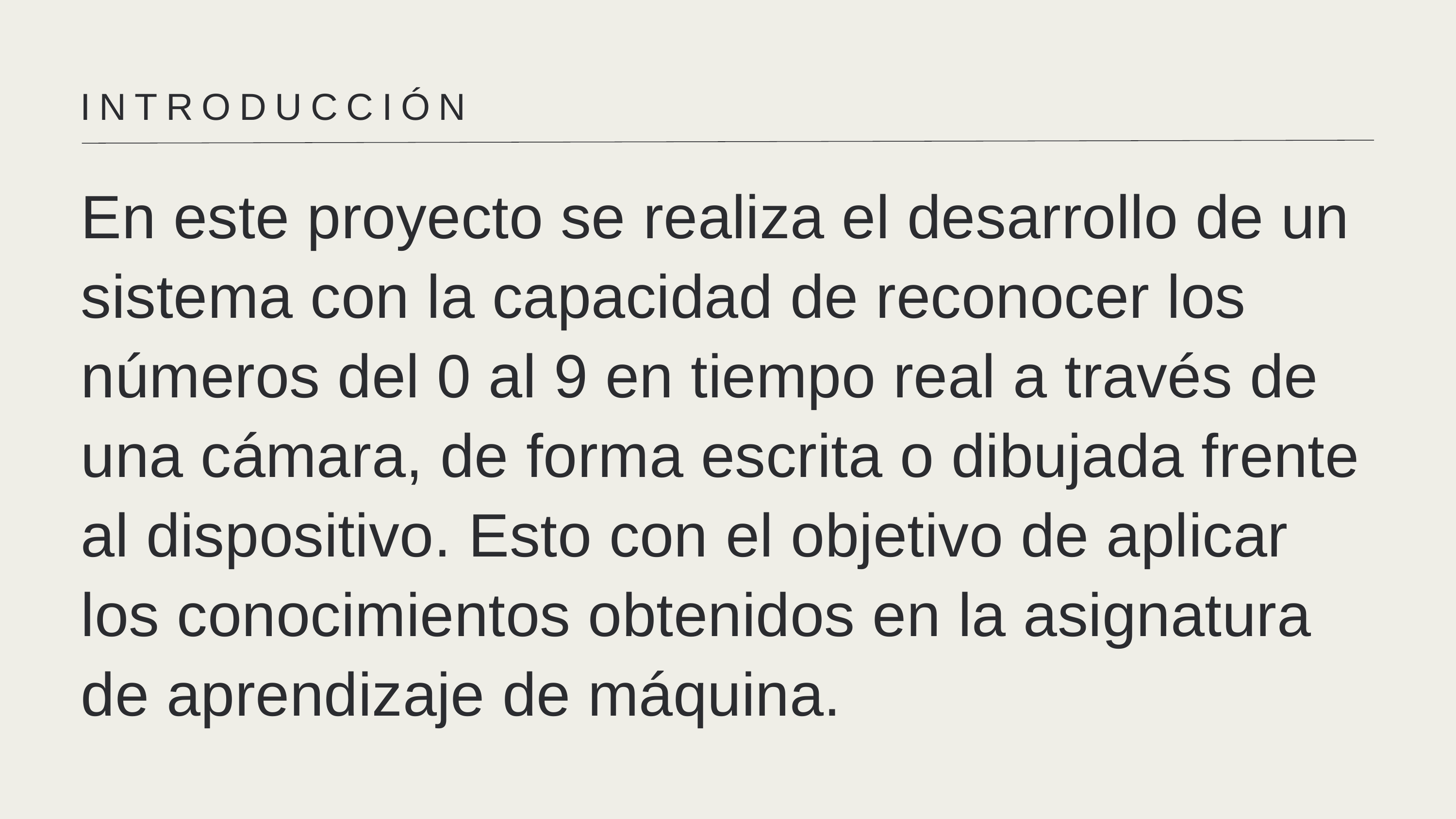

INTRODUCCIÓN

En este proyecto se realiza el desarrollo de un sistema con la capacidad de reconocer los números del 0 al 9 en tiempo real a través de una cámara, de forma escrita o dibujada frente al dispositivo. Esto con el objetivo de aplicar los conocimientos obtenidos en la asignatura de aprendizaje de máquina.